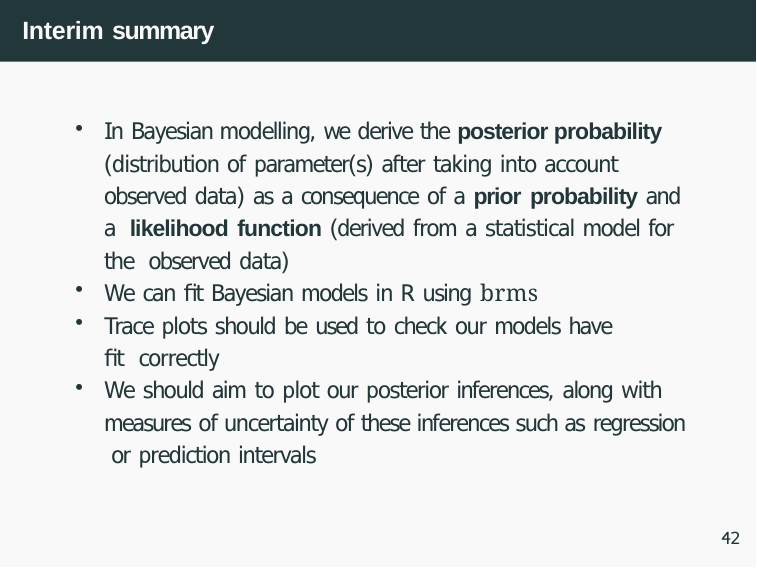

# Interim summary
In Bayesian modelling, we derive the posterior probability  (distribution of parameter(s) after taking into account  observed data) as a consequence of a prior probability and a  likelihood function (derived from a statistical model for the  observed data)
We can fit Bayesian models in R using brms
Trace plots should be used to check our models have fit  correctly
We should aim to plot our posterior inferences, along with  measures of uncertainty of these inferences such as regression  or prediction intervals
42